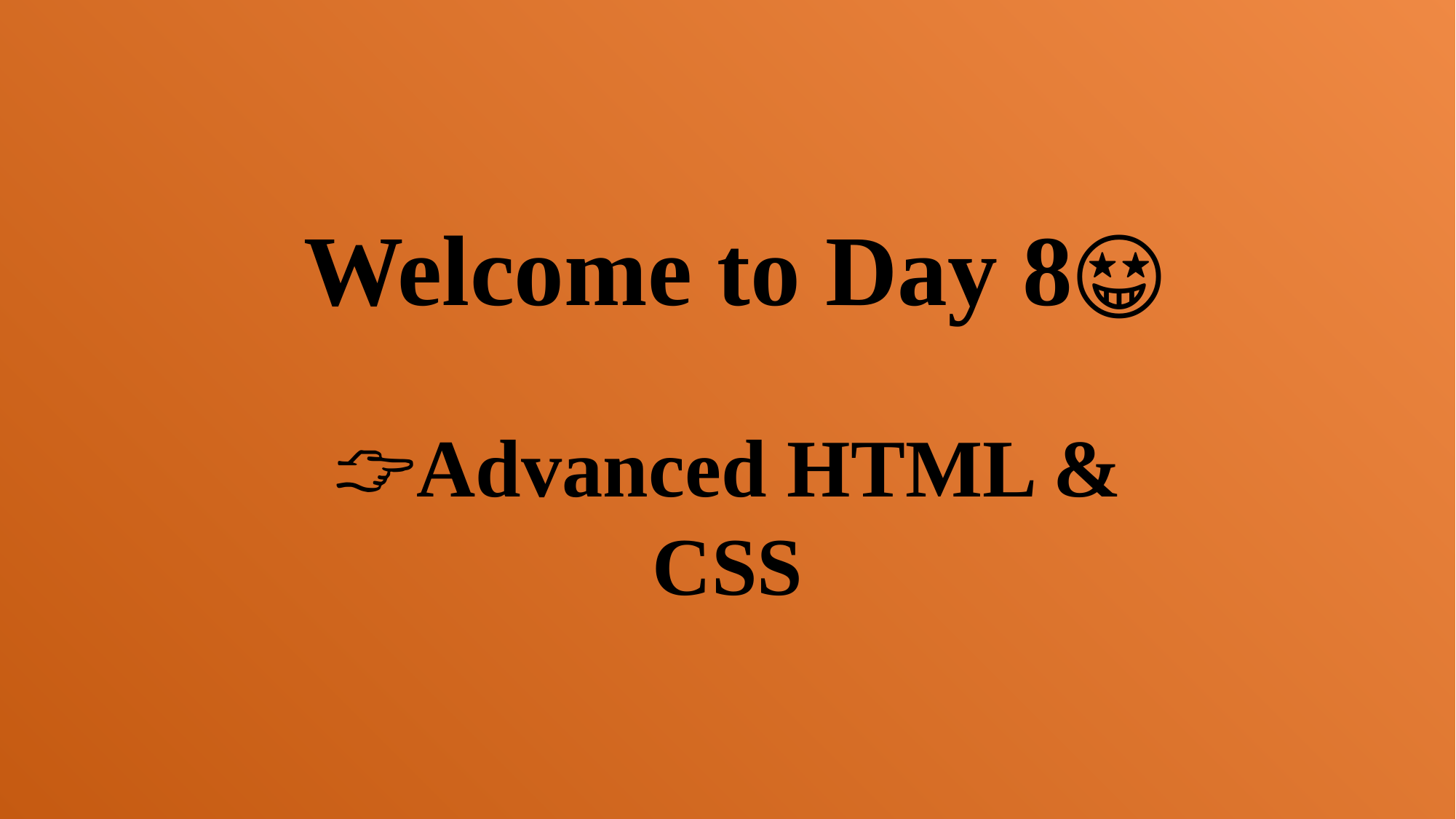

Welcome to Day 8🤩
👉Advanced HTML & CSS